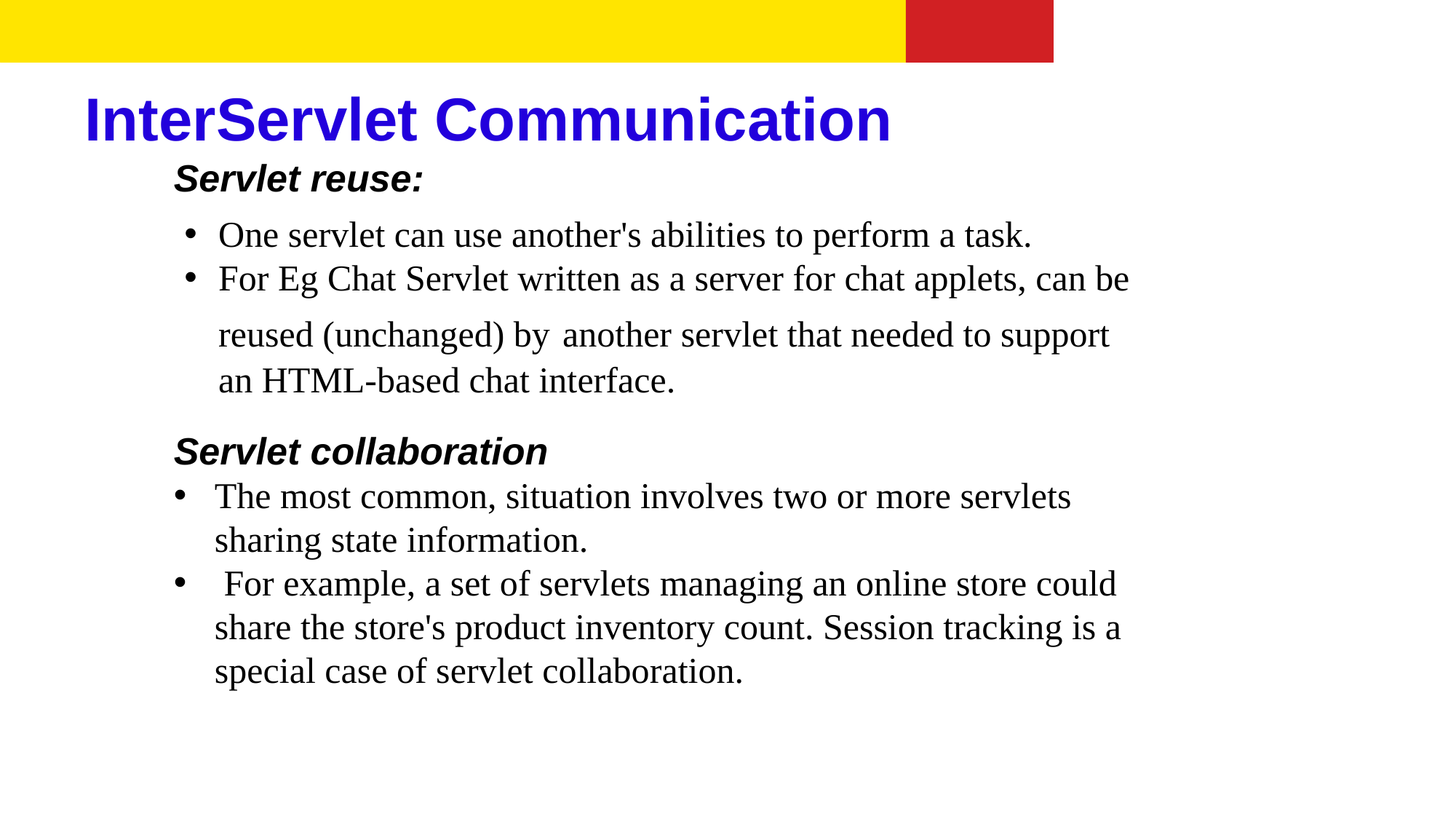

# InterServlet Communication
Servlet reuse:

Servlet collaboration
The most common, situation involves two or more servlets sharing state information.
 For example, a set of servlets managing an online store could share the store's product inventory count. Session tracking is a special case of servlet collaboration.

One servlet can use another's abilities to perform a task.
For Eg Chat Servlet written as a server for chat applets, can be reused (unchanged) by another servlet that needed to support an HTML-based chat interface.